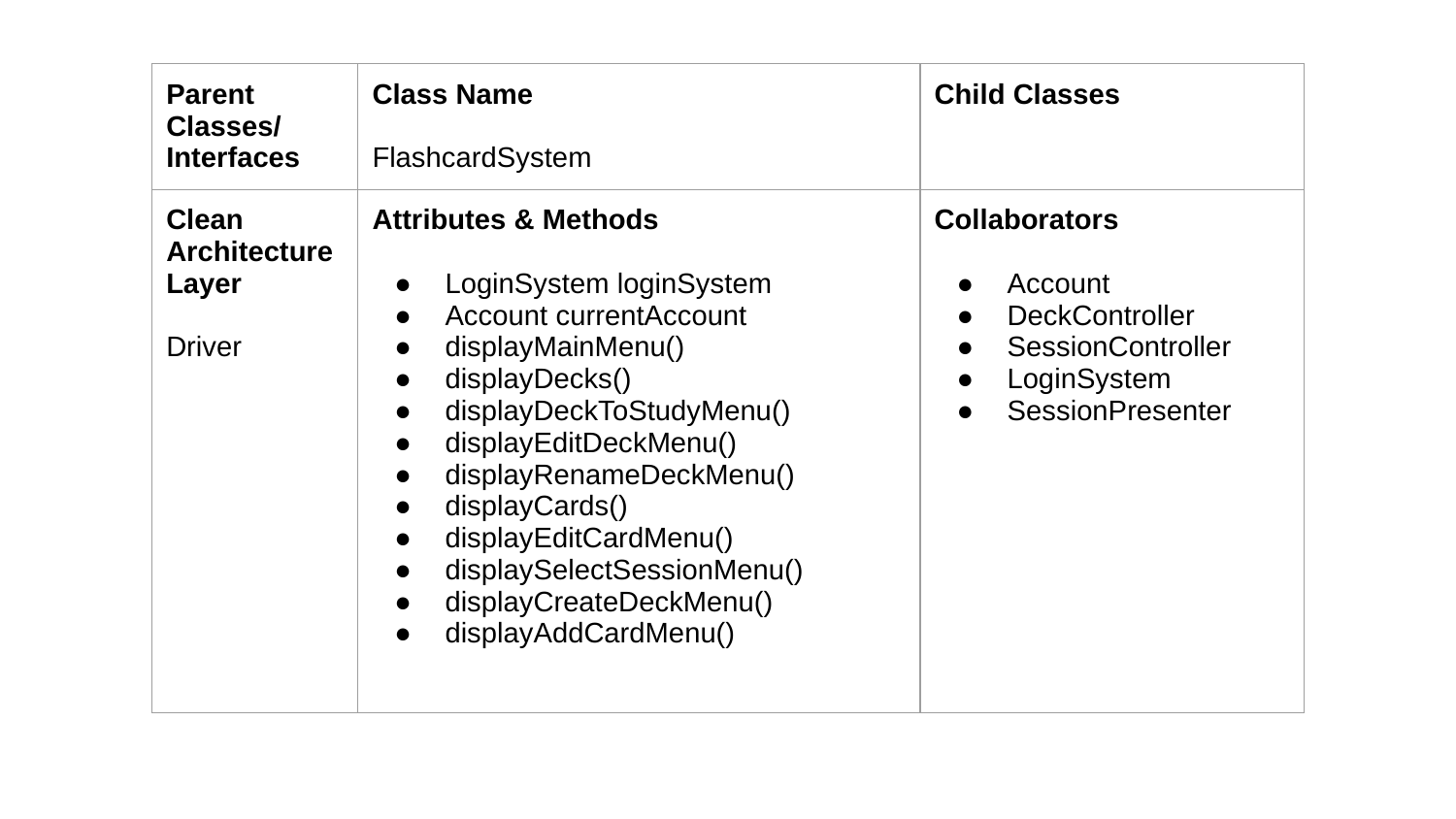

| Parent Classes/ Interfaces | Class Name FlashcardSystem | Child Classes |
| --- | --- | --- |
| Clean Architecture Layer Driver | Attributes & Methods LoginSystem loginSystem Account currentAccount displayMainMenu() displayDecks() displayDeckToStudyMenu() displayEditDeckMenu() displayRenameDeckMenu() displayCards() displayEditCardMenu() displaySelectSessionMenu() displayCreateDeckMenu() displayAddCardMenu() | Collaborators Account DeckController SessionController LoginSystem SessionPresenter |